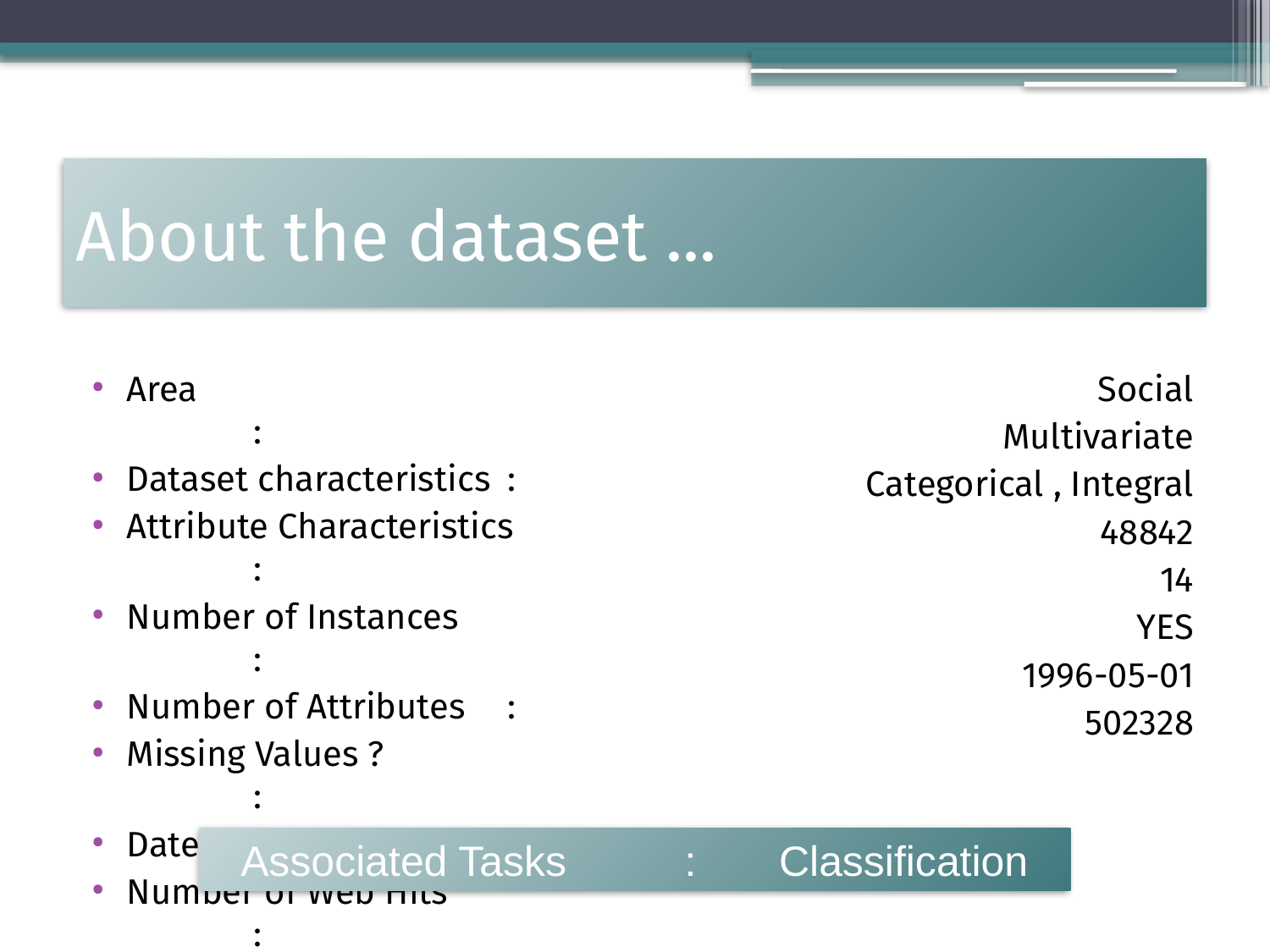

# About the dataset ...

Area				:
Dataset characteristics	:
Attribute Characteristics 	:
Number of Instances		:
Number of Attributes	:
Missing Values ?		:
Date Donated		:
Number of Web Hits		:

Social
Multivariate
Categorical , Integral
48842
14
YES
1996-05-01
502328

Associated Tasks          :       Classification